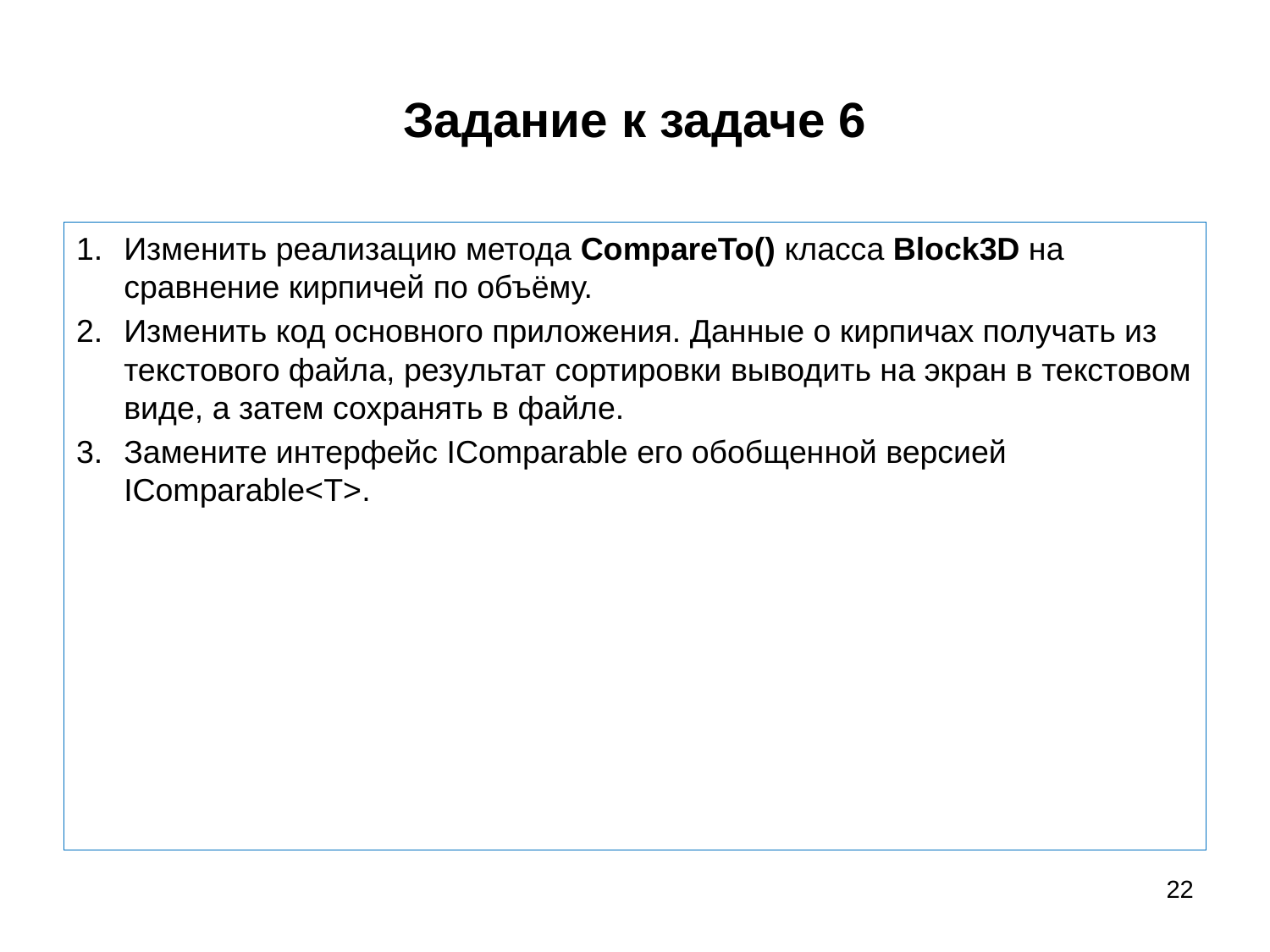

# Задание к задаче 6
Изменить реализацию метода CompareTo() класса Block3D на сравнение кирпичей по объёму.
Изменить код основного приложения. Данные о кирпичах получать из текстового файла, результат сортировки выводить на экран в текстовом виде, а затем сохранять в файле.
Замените интерфейс IComparable его обобщенной версией IComparable<T>.
22